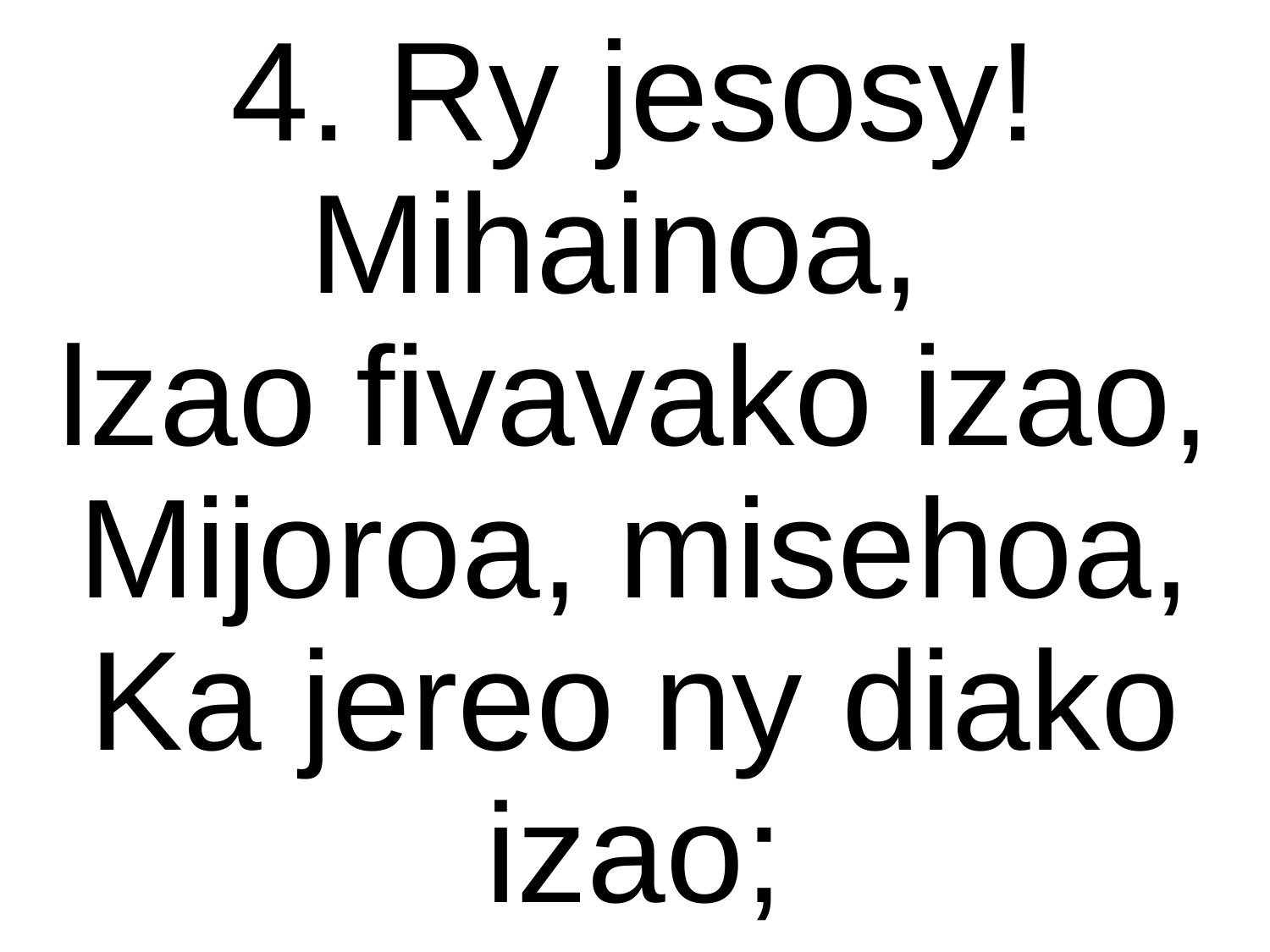

4. Ry jesosy! Mihainoa,
lzao fivavako izao,
Mijoroa, misehoa,
Ka jereo ny diako izao;